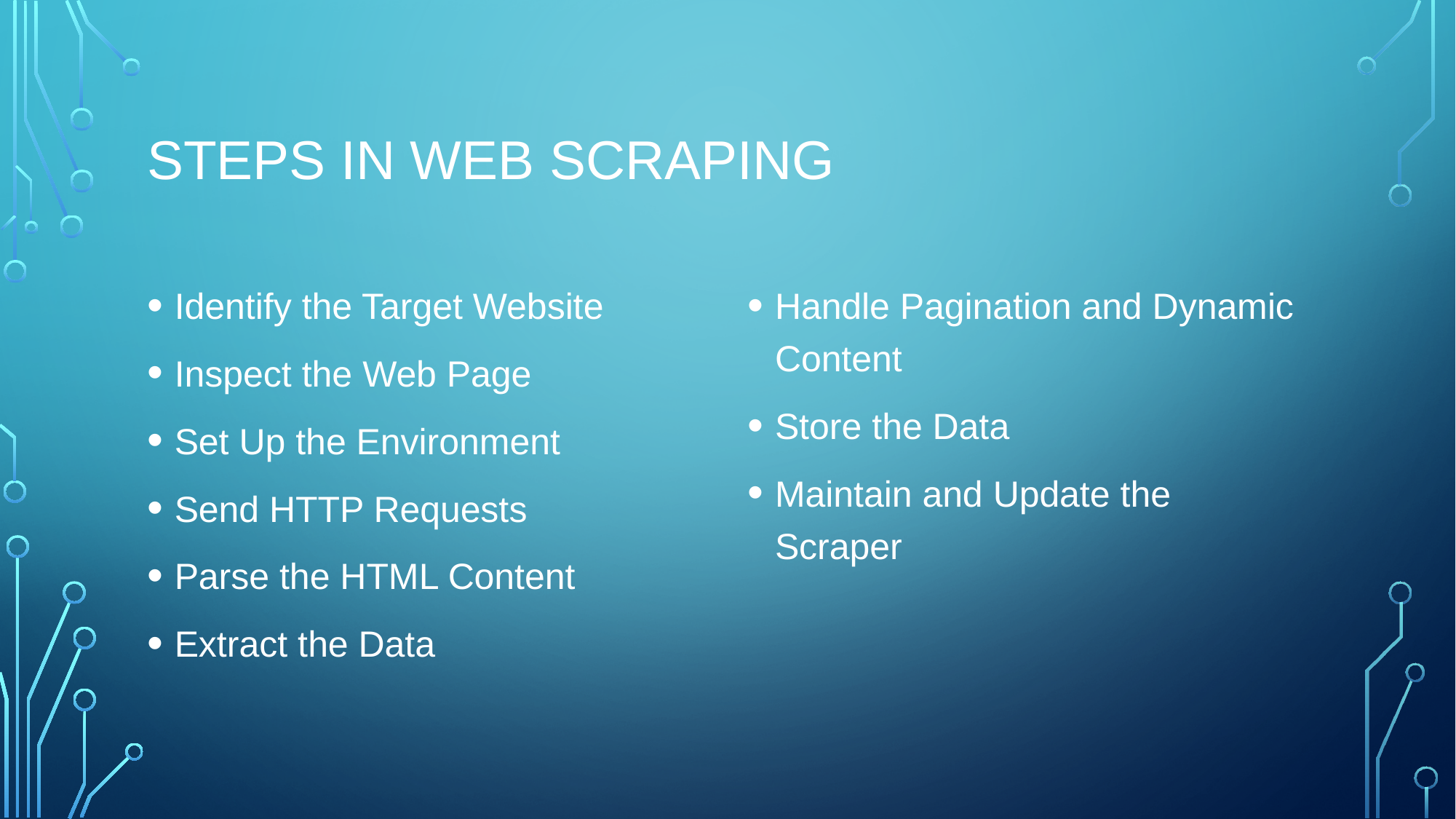

# Steps in web scraping
Identify the Target Website
Inspect the Web Page
Set Up the Environment
Send HTTP Requests
Parse the HTML Content
Extract the Data
Handle Pagination and Dynamic Content
Store the Data
Maintain and Update the Scraper